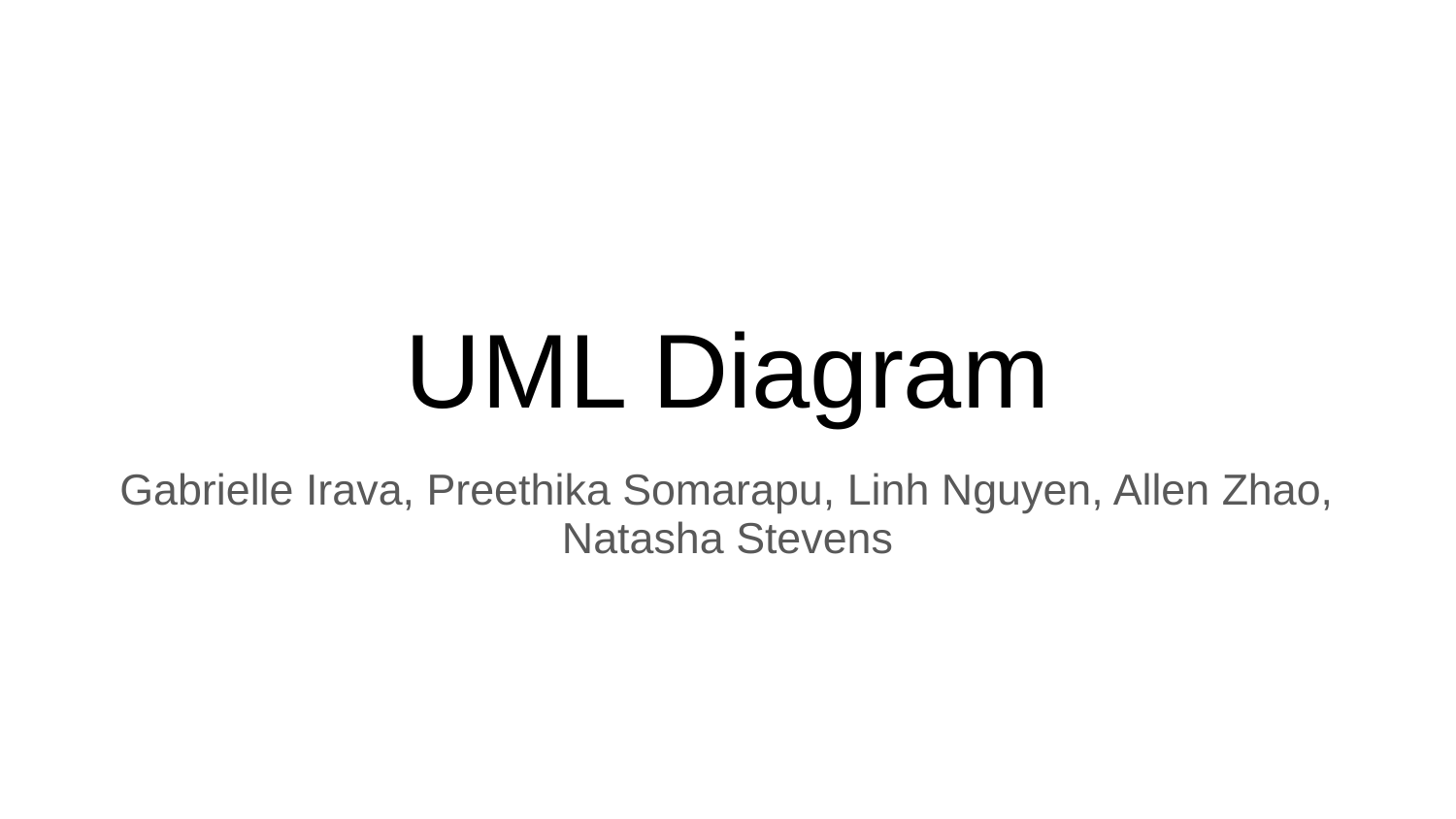

# UML Diagram
Gabrielle Irava, Preethika Somarapu, Linh Nguyen, Allen Zhao, Natasha Stevens